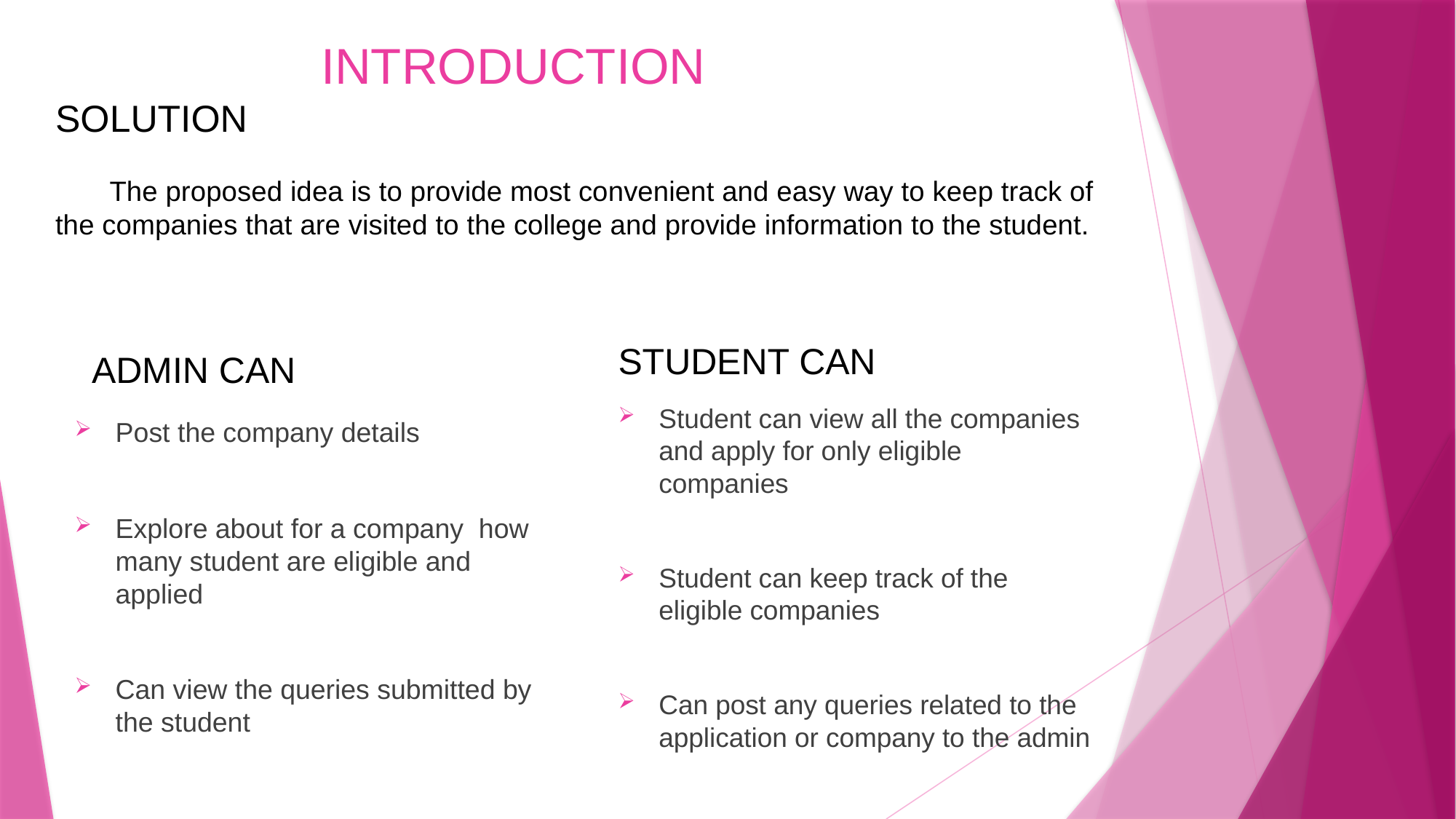

# INTRODUCTION SOLUTION The proposed idea is to provide most convenient and easy way to keep track of the companies that are visited to the college and provide information to the student.

STUDENT CAN
ADMIN CAN
Student can view all the companies and apply for only eligible companies

Student can keep track of the eligible companies

Can post any queries related to the application or company to the admin

Post the company details

Explore about for a company  how many student are eligible and applied

Can view the queries submitted by the student